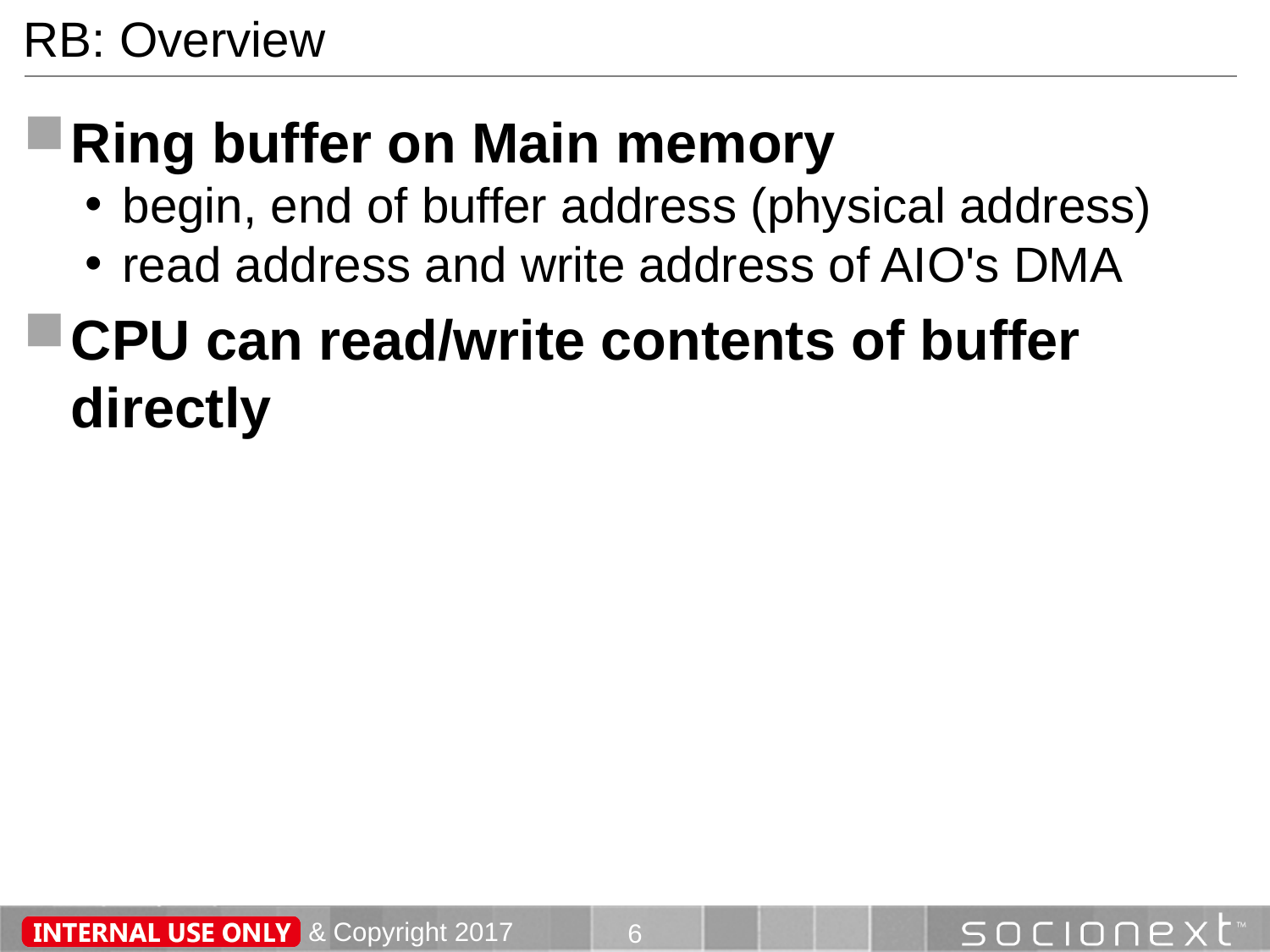

# RB: Overview
Ring buffer on Main memory
begin, end of buffer address (physical address)
read address and write address of AIO's DMA
CPU can read/write contents of buffer directly
& Copyright 2017